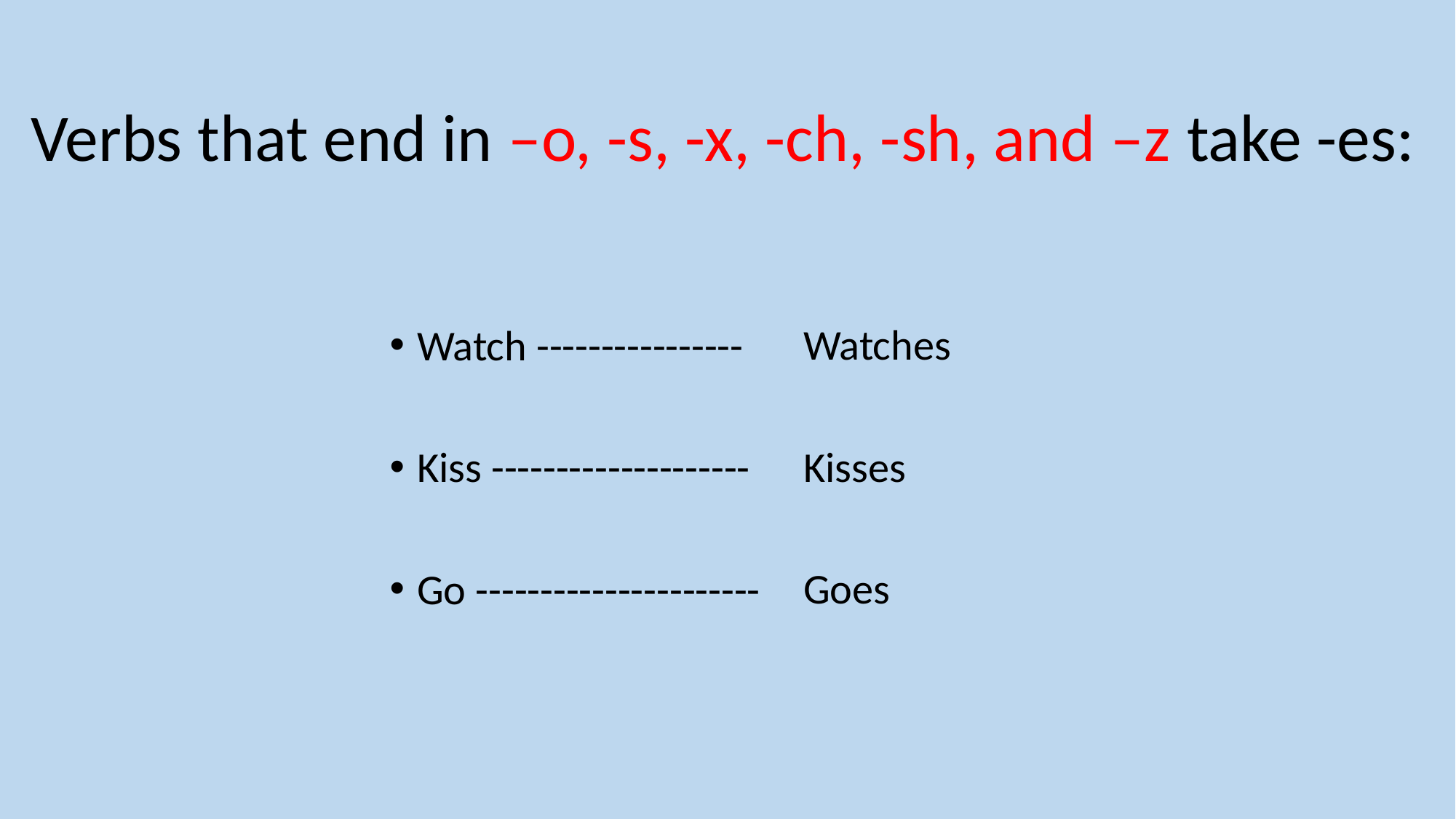

# Verbs that end in –o, -s, -x, -ch, -sh, and –z take -es:
Watch ----------------

Kiss --------------------

Go ----------------------
Watches

Kisses

Goes